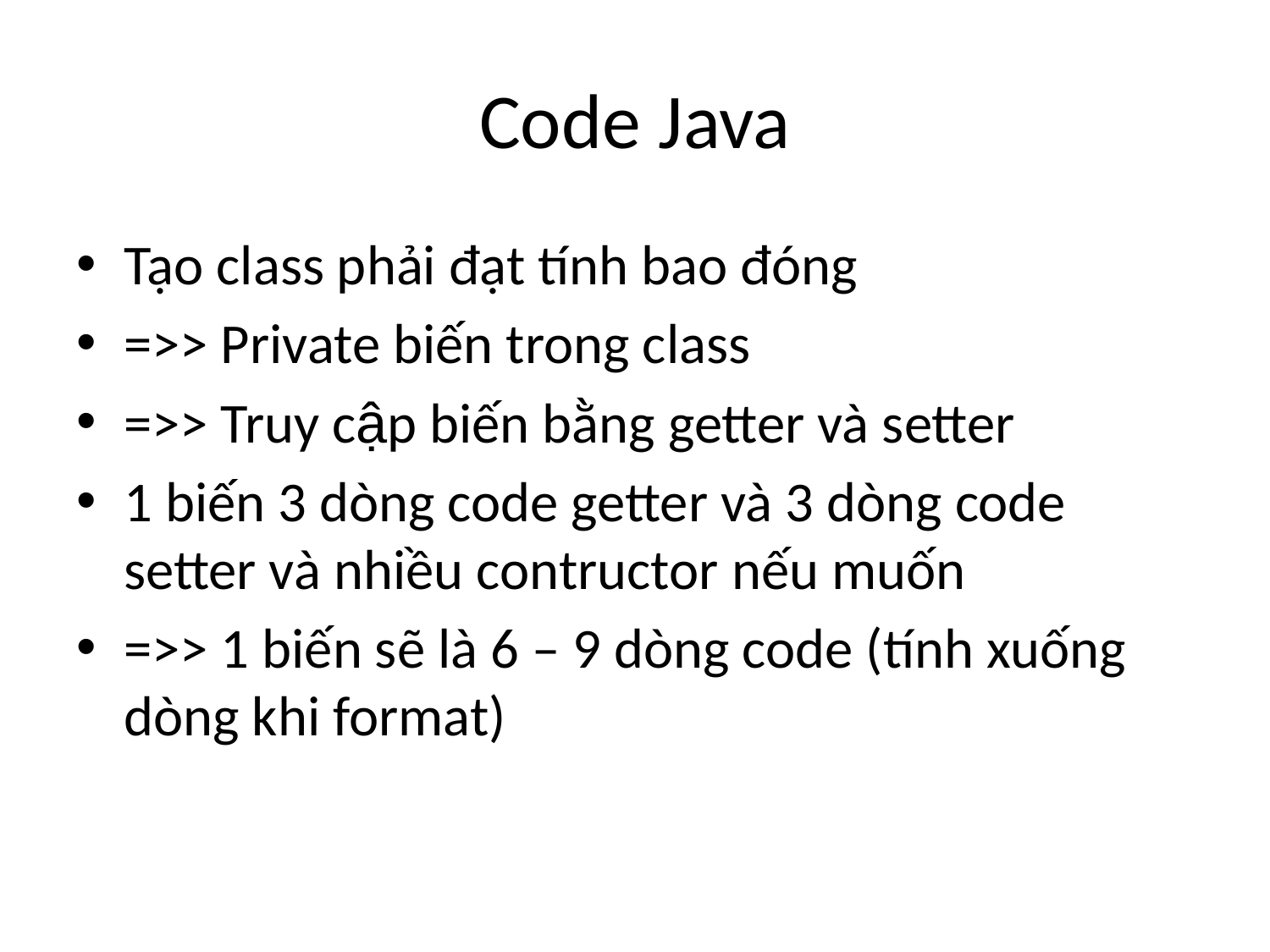

# Code Java
Tạo class phải đạt tính bao đóng
=>> Private biến trong class
=>> Truy cập biến bằng getter và setter
1 biến 3 dòng code getter và 3 dòng code setter và nhiều contructor nếu muốn
=>> 1 biến sẽ là 6 – 9 dòng code (tính xuống dòng khi format)